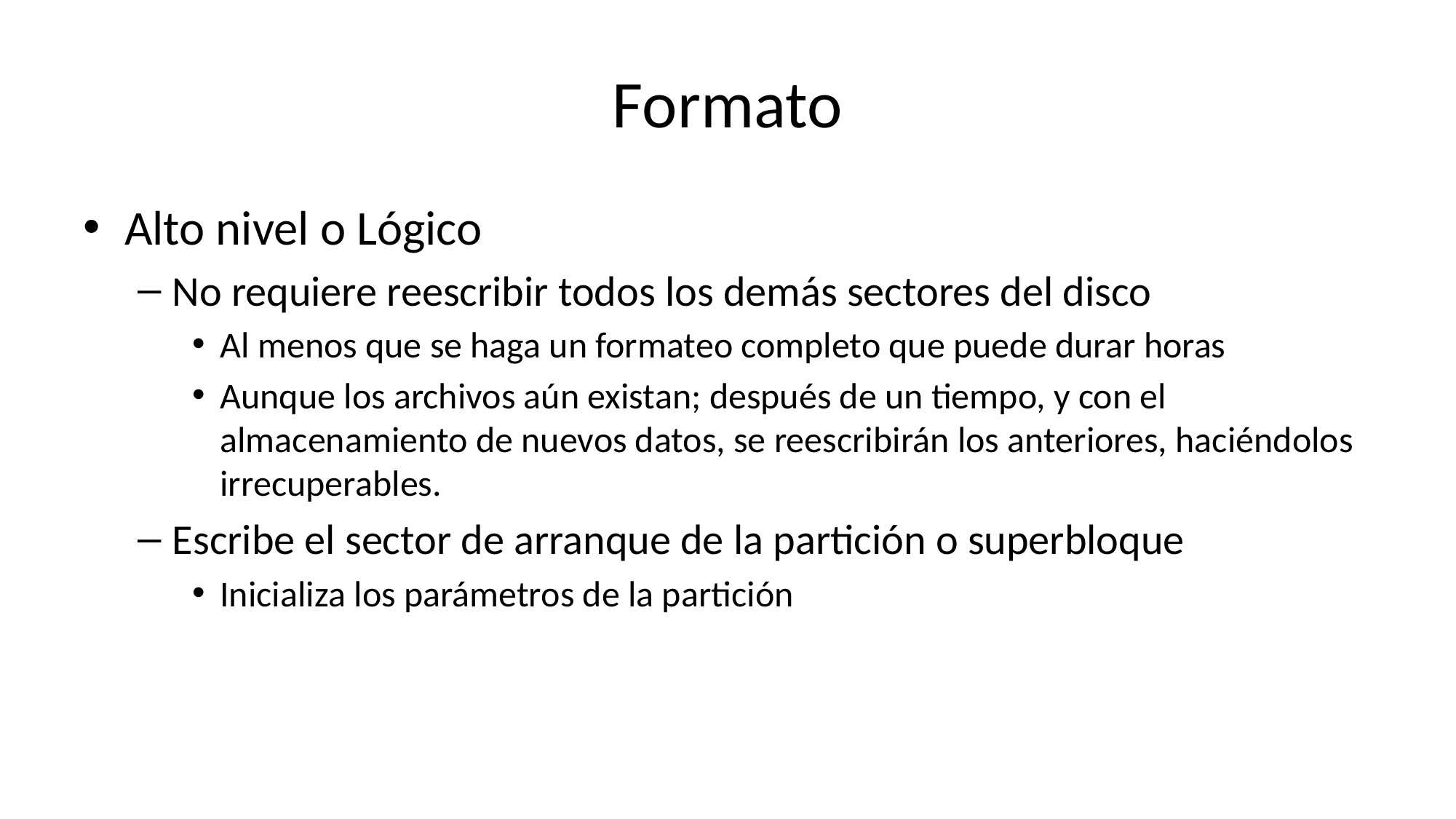

# Formato
Alto nivel o Lógico
No requiere reescribir todos los demás sectores del disco
Al menos que se haga un formateo completo que puede durar horas
Aunque los archivos aún existan; después de un tiempo, y con el almacenamiento de nuevos datos, se reescribirán los anteriores, haciéndolos irrecuperables.
Escribe el sector de arranque de la partición o superbloque
Inicializa los parámetros de la partición